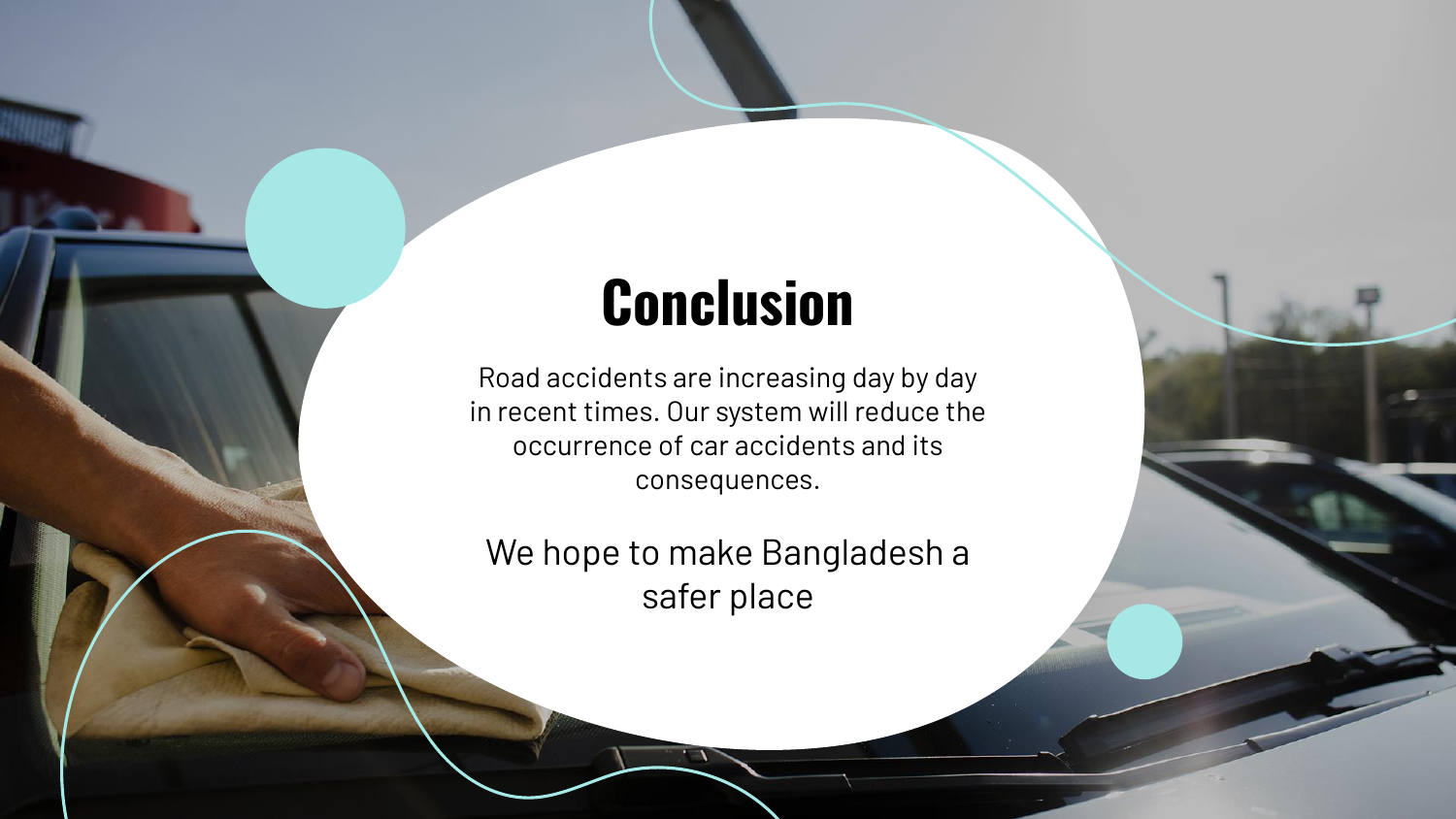

# Conclusion
Road accidents are increasing day by day in recent times. Our system will reduce the occurrence of car accidents and its consequences.

We hope to make Bangladesh a safer place